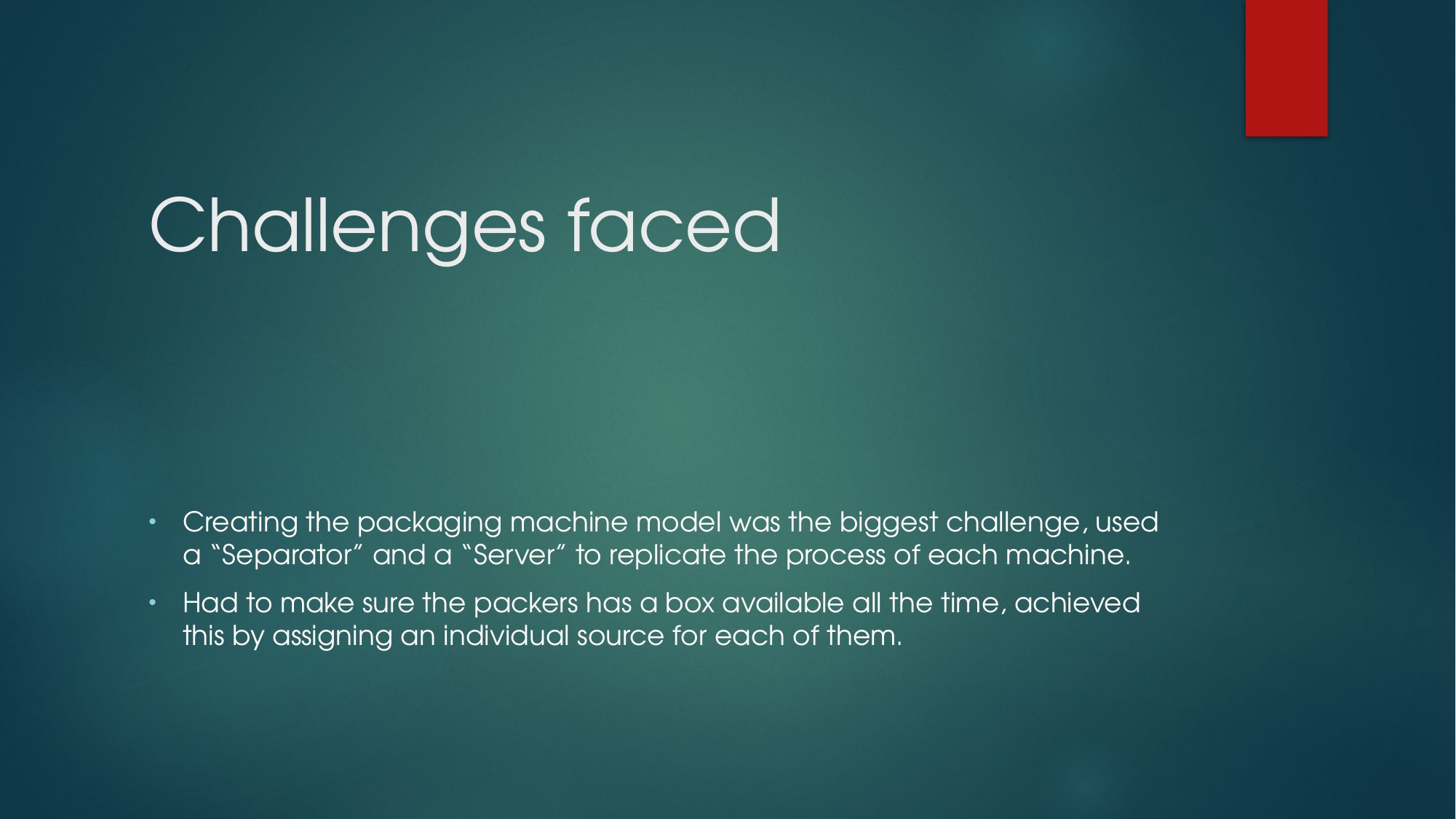

# Challenges faced
Creating the packaging machine model was the biggest challenge, used a “Separator” and a “Server” to replicate the process of each machine.
Had to make sure the packers has a box available all the time, achieved this by assigning an individual source for each of them.